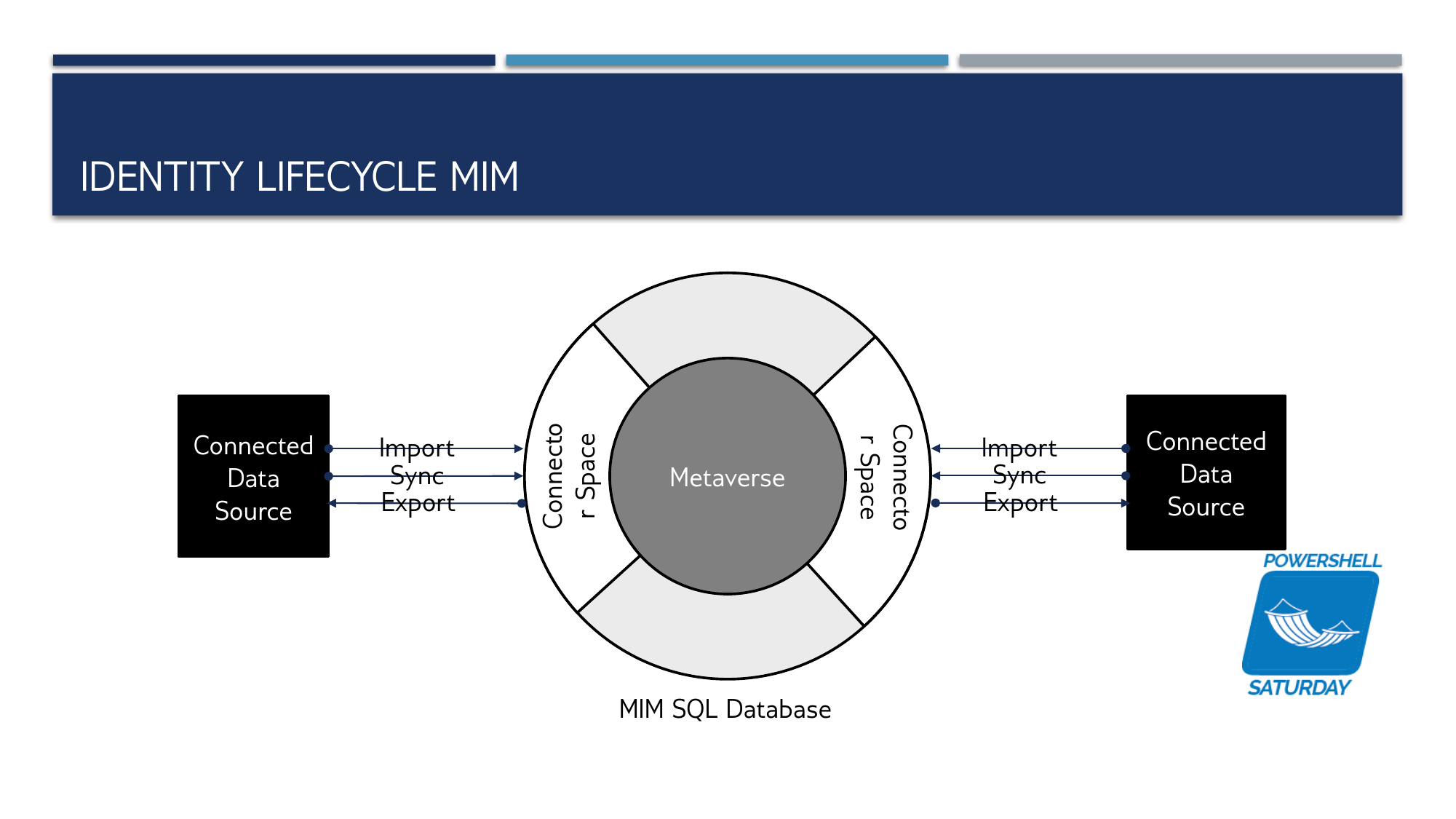

# Identity Lifecycle MIM

Metaverse
Connected Data Source
Connected Data Source
Connector Space
Connector Space
Import
Import
Sync
Sync
Export
Export
MIM SQL Database